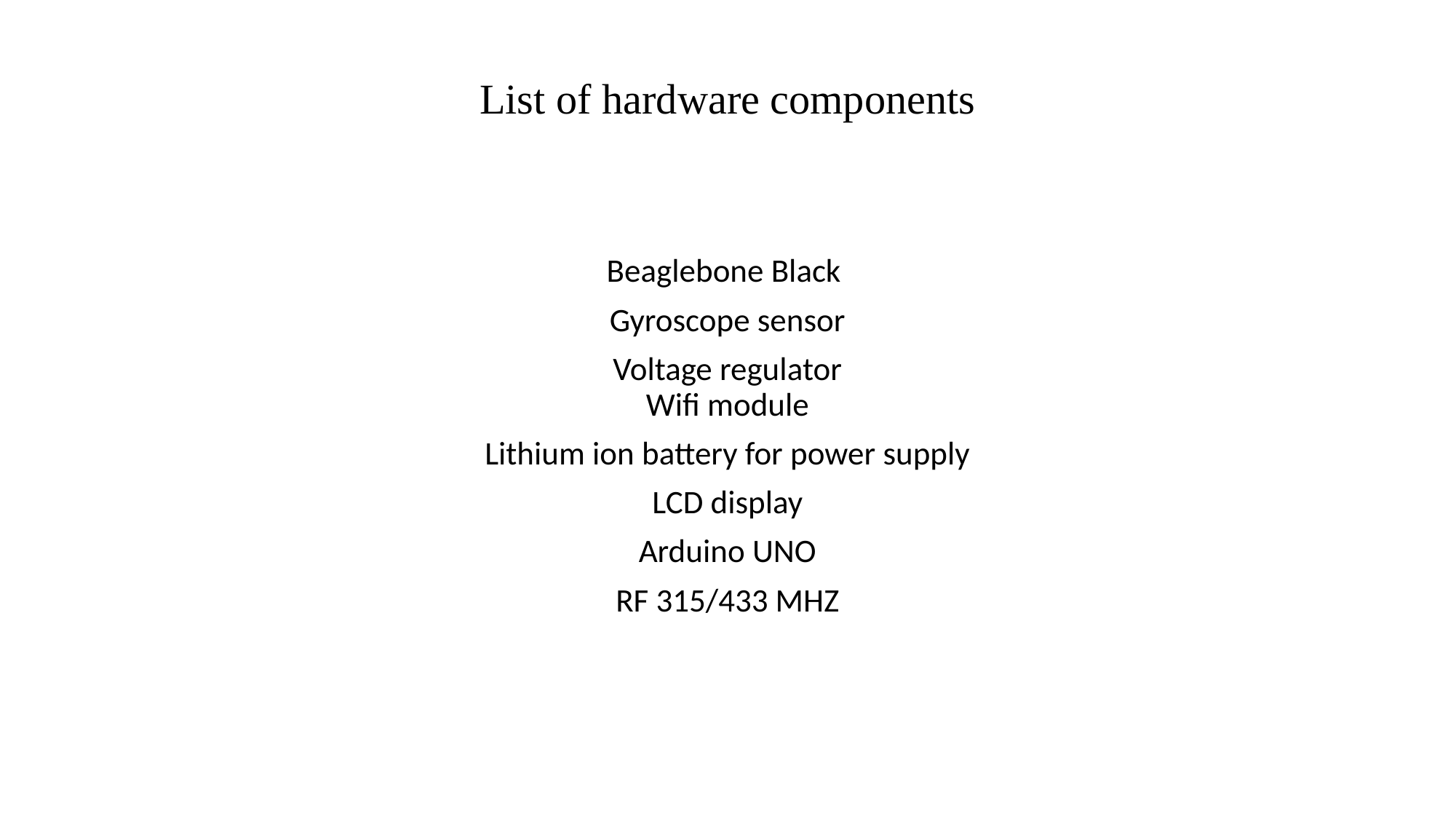

# List of hardware components
Beaglebone Black
Gyroscope sensor
Voltage regulator
Wifi module
Lithium ion battery for power supply
LCD display
Arduino UNO
RF 315/433 MHZ